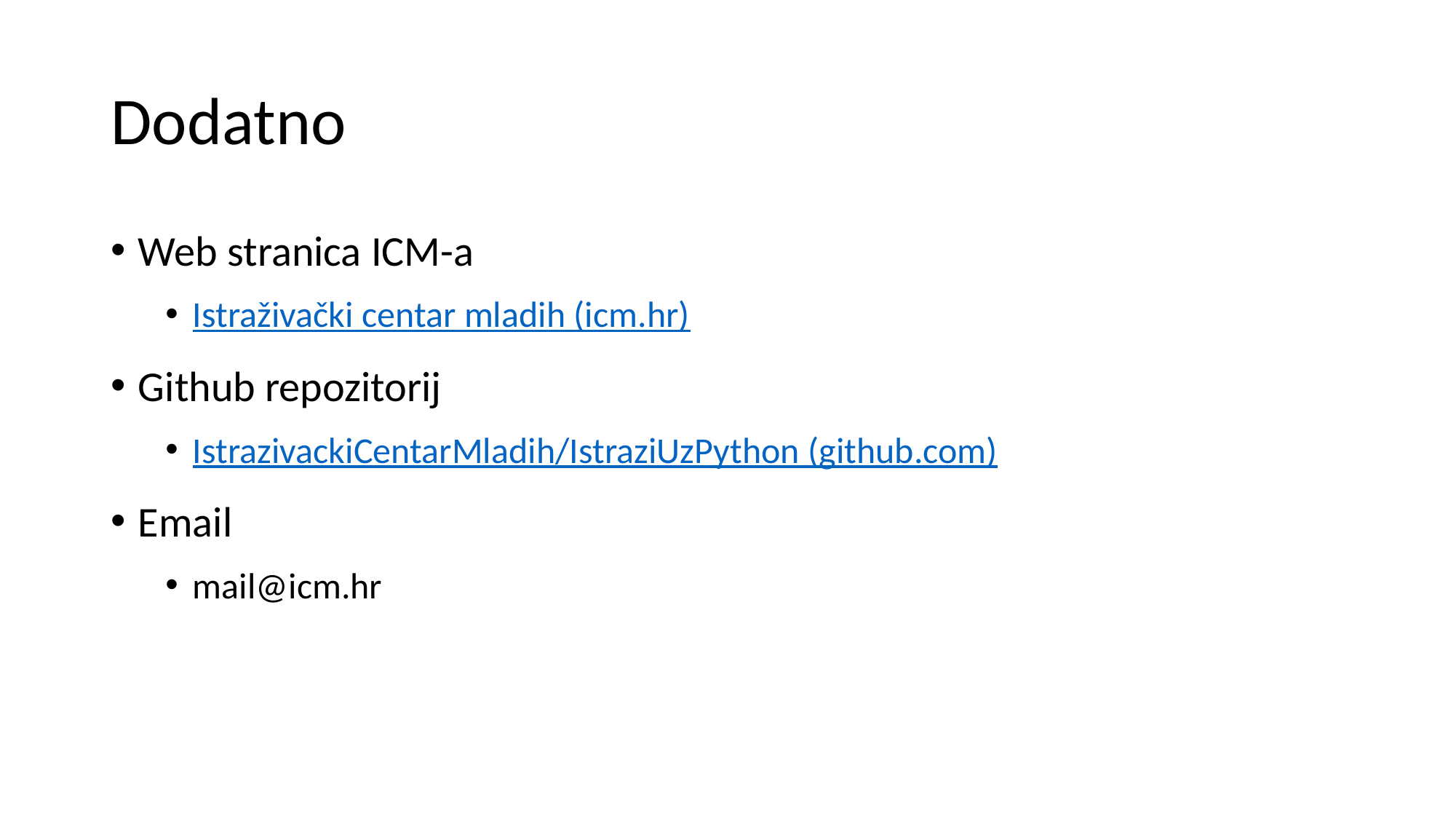

# Dodatno
Web stranica ICM-a
Istraživački centar mladih (icm.hr)
Github repozitorij
IstrazivackiCentarMladih/IstraziUzPython (github.com)
Email
mail@icm.hr